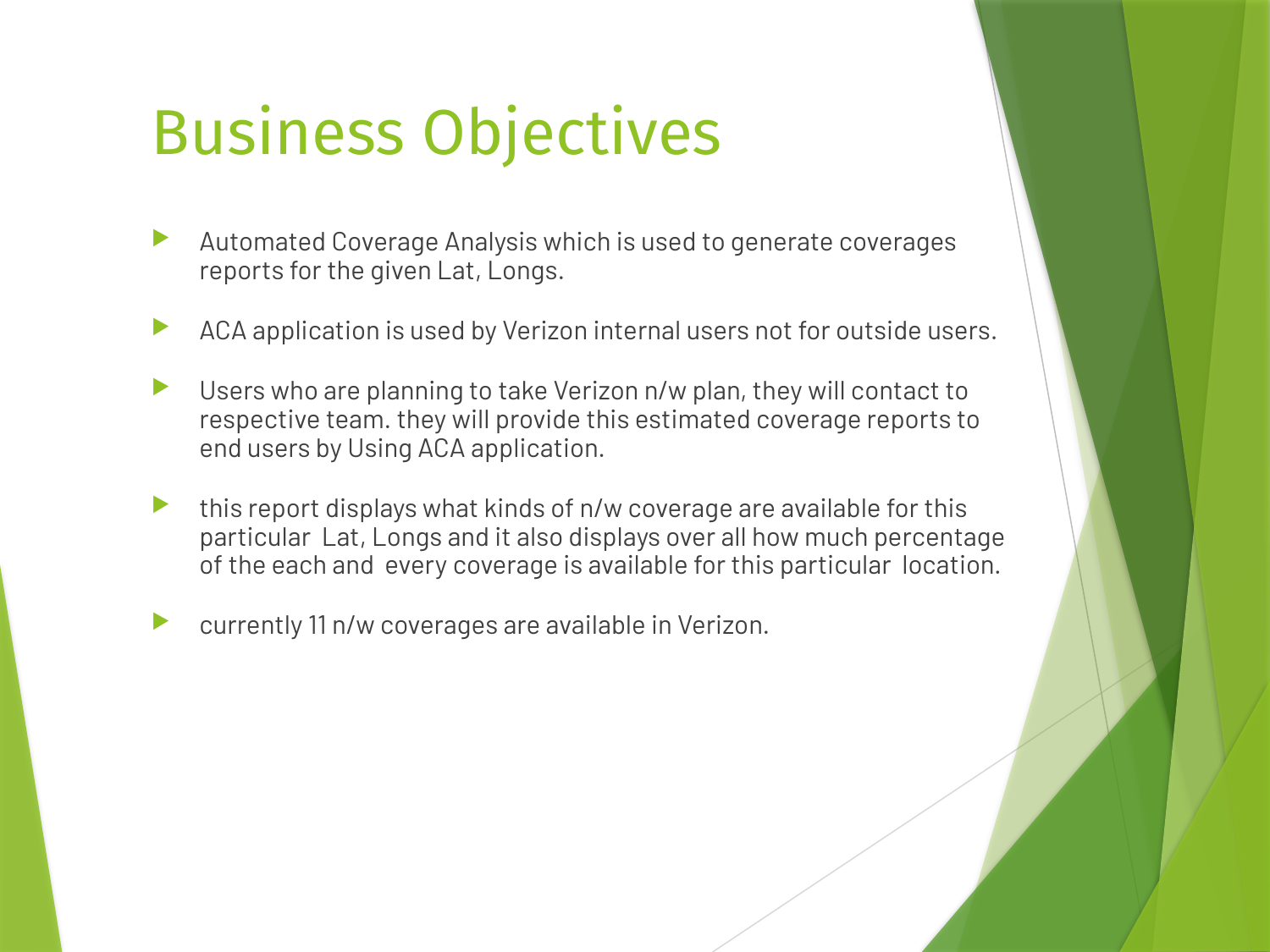

# Business Objectives
Automated Coverage Analysis which is used to generate coverages reports for the given Lat, Longs.
ACA application is used by Verizon internal users not for outside users.
Users who are planning to take Verizon n/w plan, they will contact to respective team. they will provide this estimated coverage reports to end users by Using ACA application.
this report displays what kinds of n/w coverage are available for this particular  Lat, Longs and it also displays over all how much percentage of the each and  every coverage is available for this particular  location.
currently 11 n/w coverages are available in Verizon.